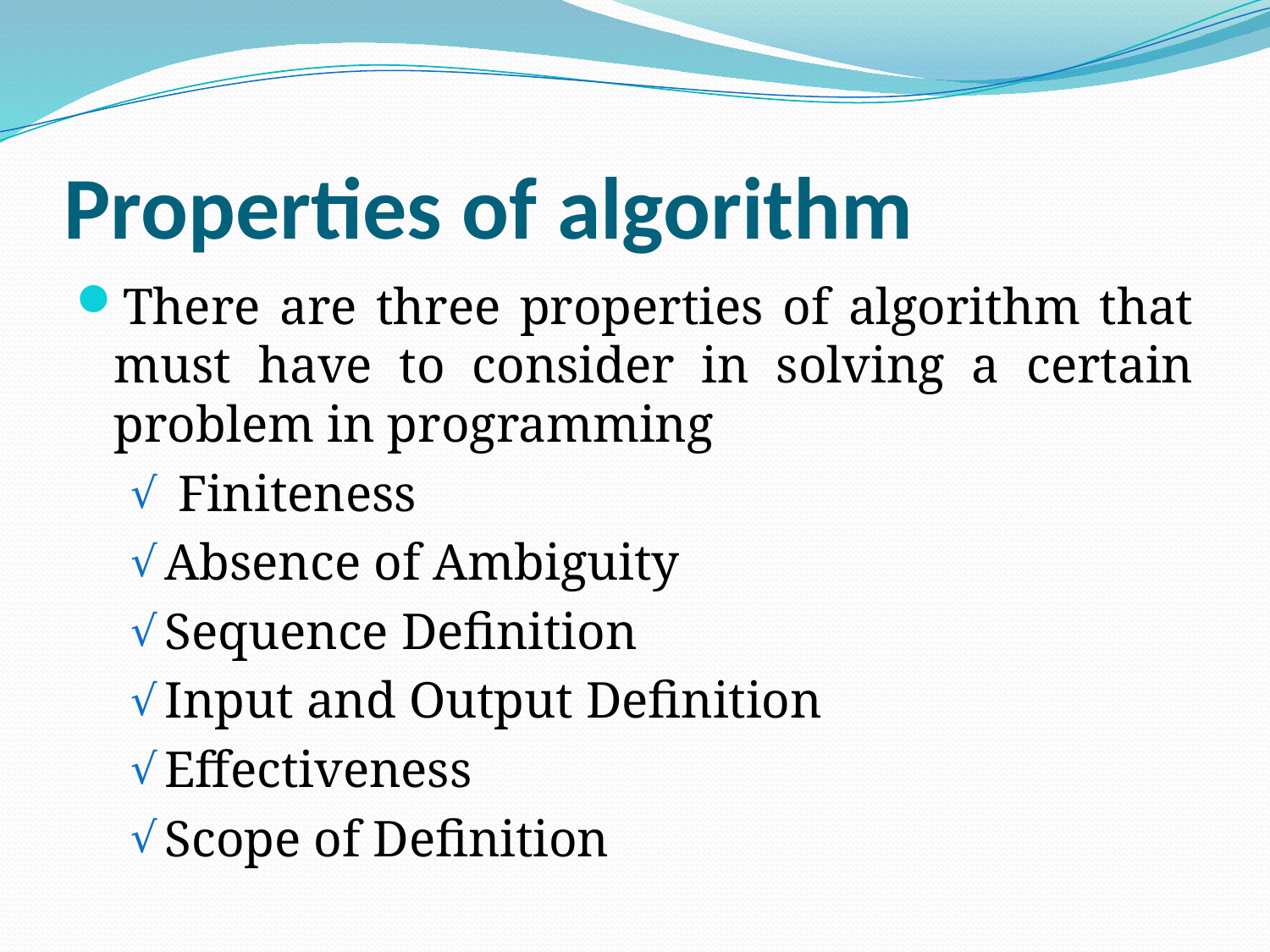

# Properties of algorithm
There are three properties of algorithm that must have to consider in solving a certain problem in programming
 Finiteness
Absence of Ambiguity
Sequence Definition
Input and Output Definition
Effectiveness
Scope of Definition